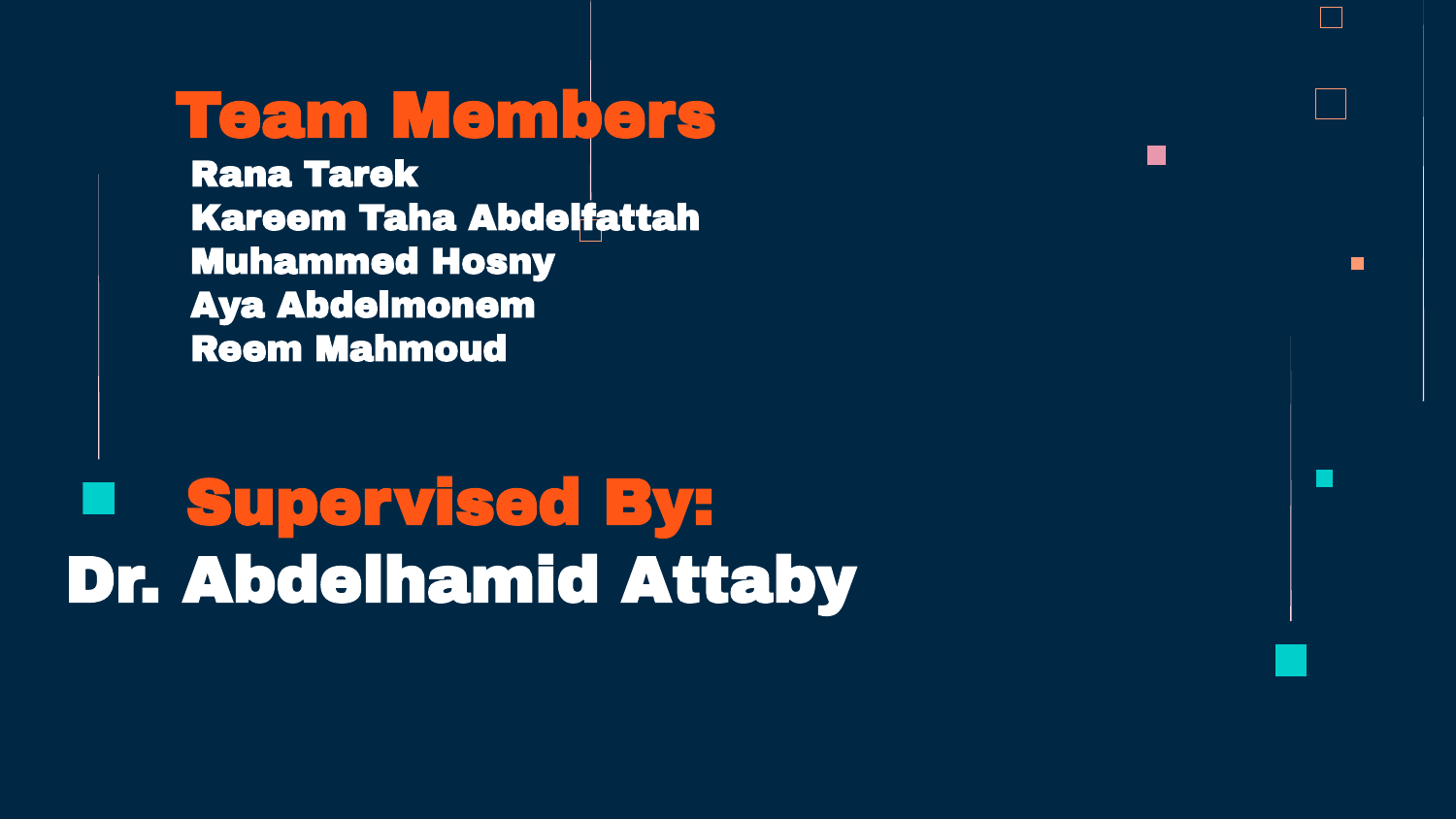

Team Members
     Rana Tarek
     Kareem Taha Abdelfattah
     Muhammed Hosny
     Aya Abdelmonem
     Reem Mahmoud
# Supervised By: Dr. Abdelhamid Attaby